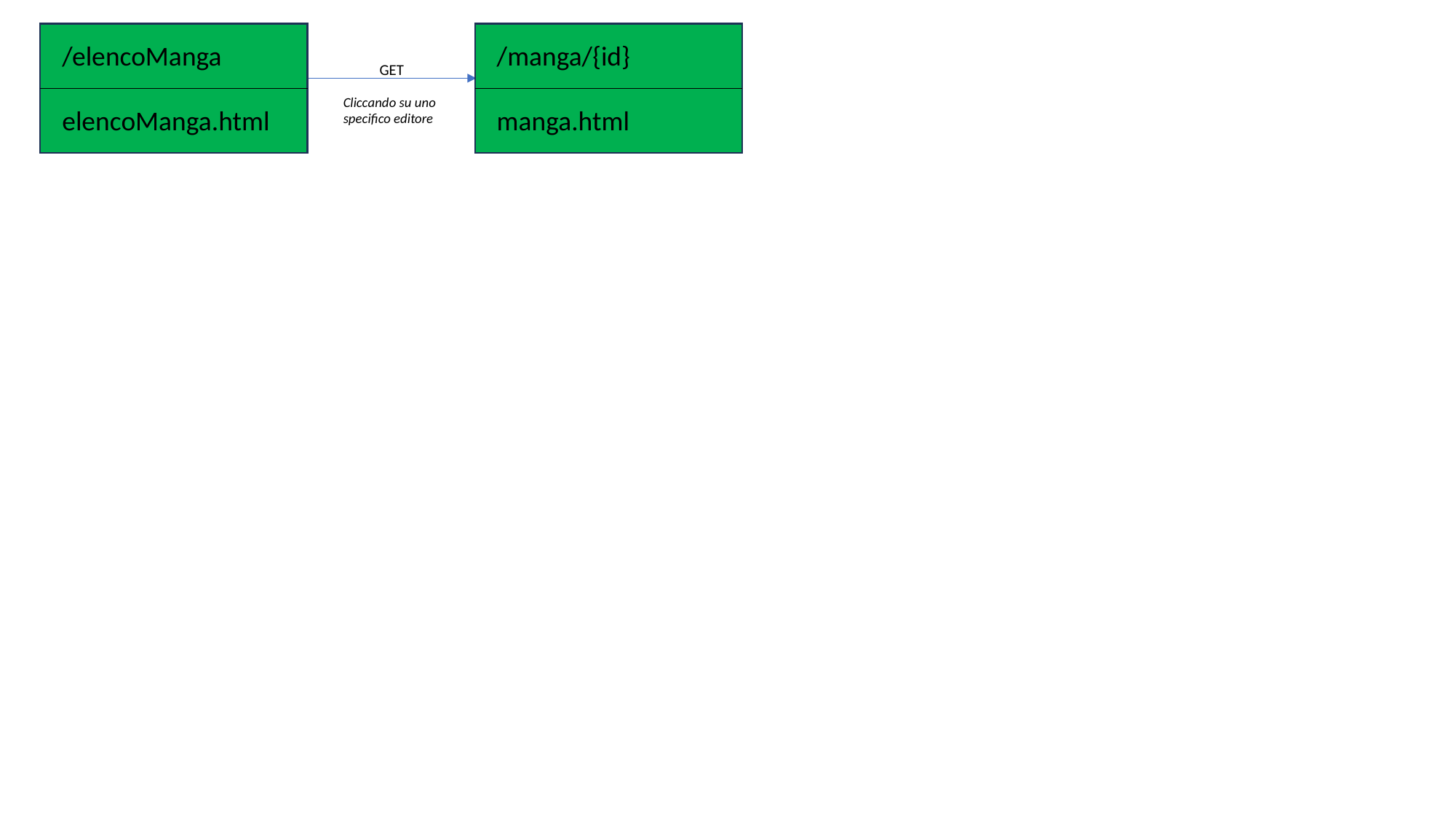

/elencoManga
/manga/{id}
GET
Cliccando su uno specifico editore
elencoManga.html
manga.html